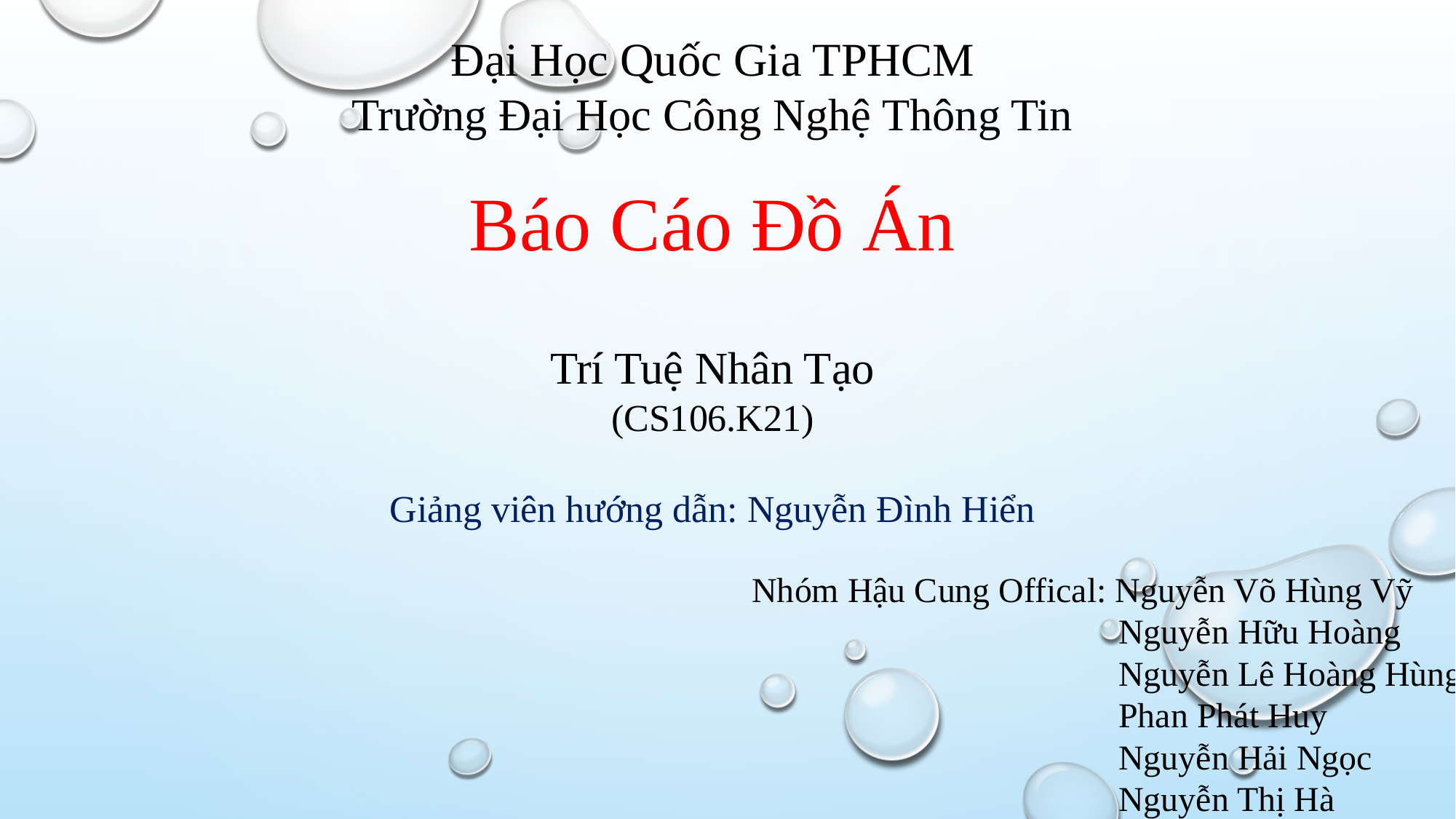

Đại Học Quốc Gia TPHCM
Trường Đại Học Công Nghệ Thông Tin
Báo Cáo Đồ Án

Trí Tuệ Nhân Tạo
(CS106.K21)

Giảng viên hướng dẫn: Nguyễn Đình Hiển
Nhóm Hậu Cung Offical: Nguyễn Võ Hùng Vỹ
                                          Nguyễn Hữu Hoàng
                                          Nguyễn Lê Hoàng Hùng
                                          Phan Phát Huy
                                          Nguyễn Hải Ngọc
                                          Nguyễn Thị Hà